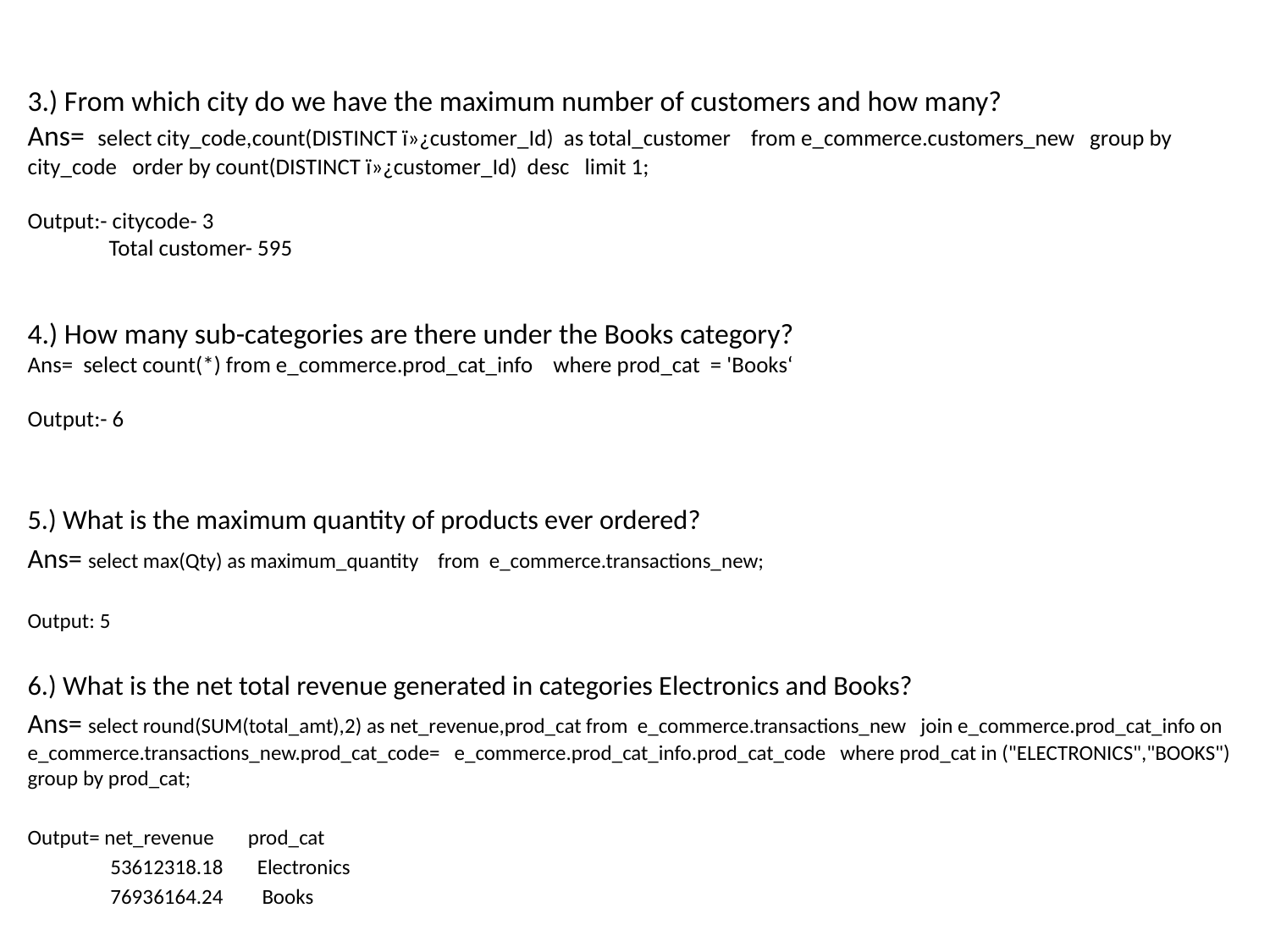

# 3.) From which city do we have the maximum number of customers and how many? Ans=  select city_code,count(DISTINCT ï»¿customer_Id)  as total_customer    from e_commerce.customers_new   group by city_code   order by count(DISTINCT ï»¿customer_Id)  desc   limit 1; Output:- citycode- 3 Total customer- 595 4.) How many sub-categories are there under the Books category? Ans=  select count(*) from e_commerce.prod_cat_info    where prod_cat  = 'Books‘ Output:- 6
5.) What is the maximum quantity of products ever ordered?
Ans= select max(Qty) as maximum_quantity    from  e_commerce.transactions_new;

Output: 5

6.) What is the net total revenue generated in categories Electronics and Books?
Ans= select round(SUM(total_amt),2) as net_revenue,prod_cat from  e_commerce.transactions_new   join e_commerce.prod_cat_info on  e_commerce.transactions_new.prod_cat_code=   e_commerce.prod_cat_info.prod_cat_code   where prod_cat in ("ELECTRONICS","BOOKS") group by prod_cat;

Output= net_revenue       prod_cat
                 53612318.18       Electronics
                 76936164.24        Books